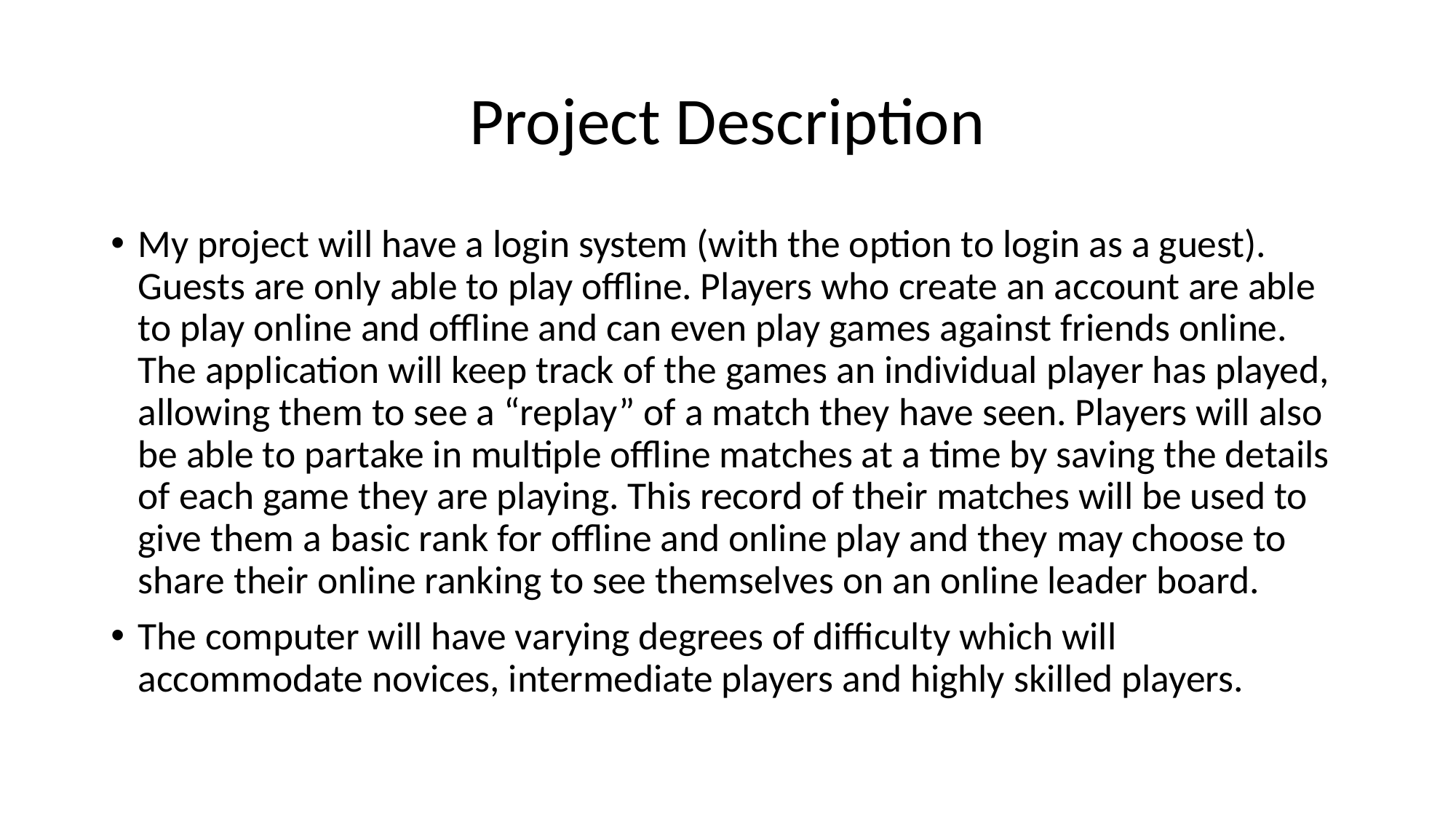

# Project Description
My project will have a login system (with the option to login as a guest). Guests are only able to play offline. Players who create an account are able to play online and offline and can even play games against friends online. The application will keep track of the games an individual player has played, allowing them to see a “replay” of a match they have seen. Players will also be able to partake in multiple offline matches at a time by saving the details of each game they are playing. This record of their matches will be used to give them a basic rank for offline and online play and they may choose to share their online ranking to see themselves on an online leader board.
The computer will have varying degrees of difficulty which will accommodate novices, intermediate players and highly skilled players.